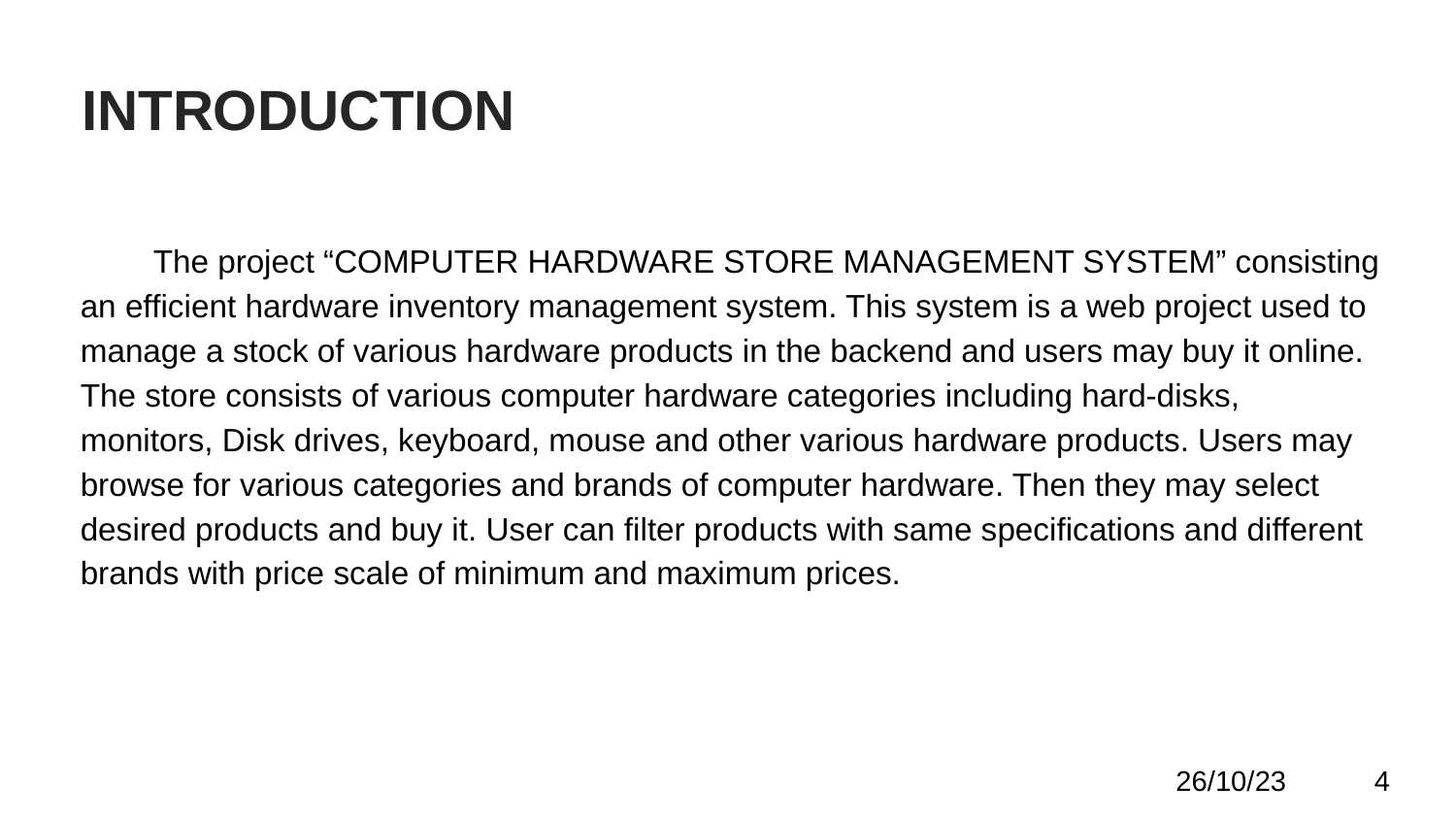

INTRODUCTION

The project “COMPUTER HARDWARE STORE MANAGEMENT SYSTEM” consisting an efficient hardware inventory management system. This system is a web project used to manage a stock of various hardware products in the backend and users may buy it online. The store consists of various computer hardware categories including hard-disks, monitors, Disk drives, keyboard, mouse and other various hardware products. Users may browse for various categories and brands of computer hardware. Then they may select desired products and buy it. User can filter products with same specifications and different  brands with price scale of minimum and maximum prices.

26/10/23           4